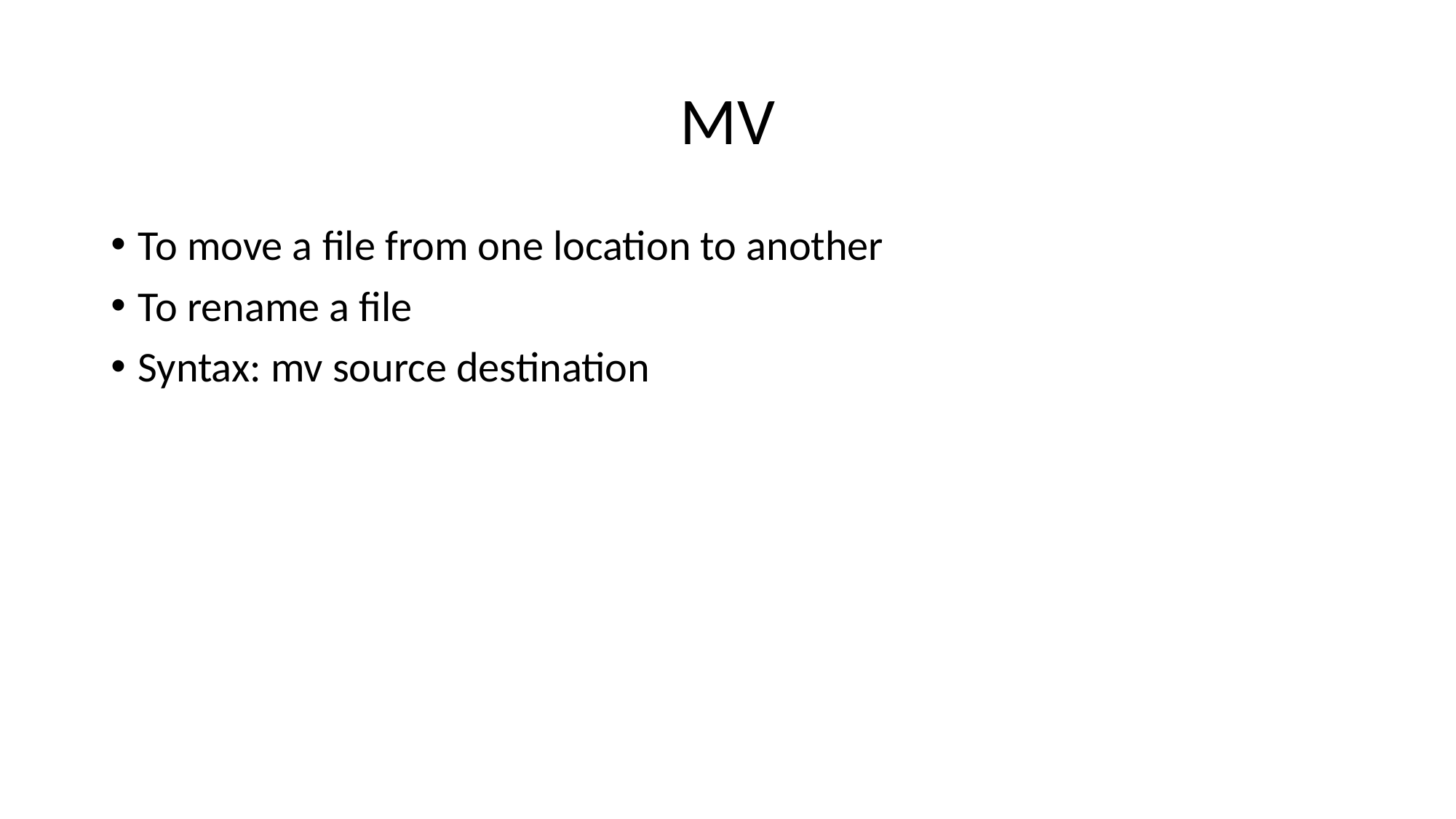

# MV
To move a file from one location to another
To rename a file
Syntax: mv source destination